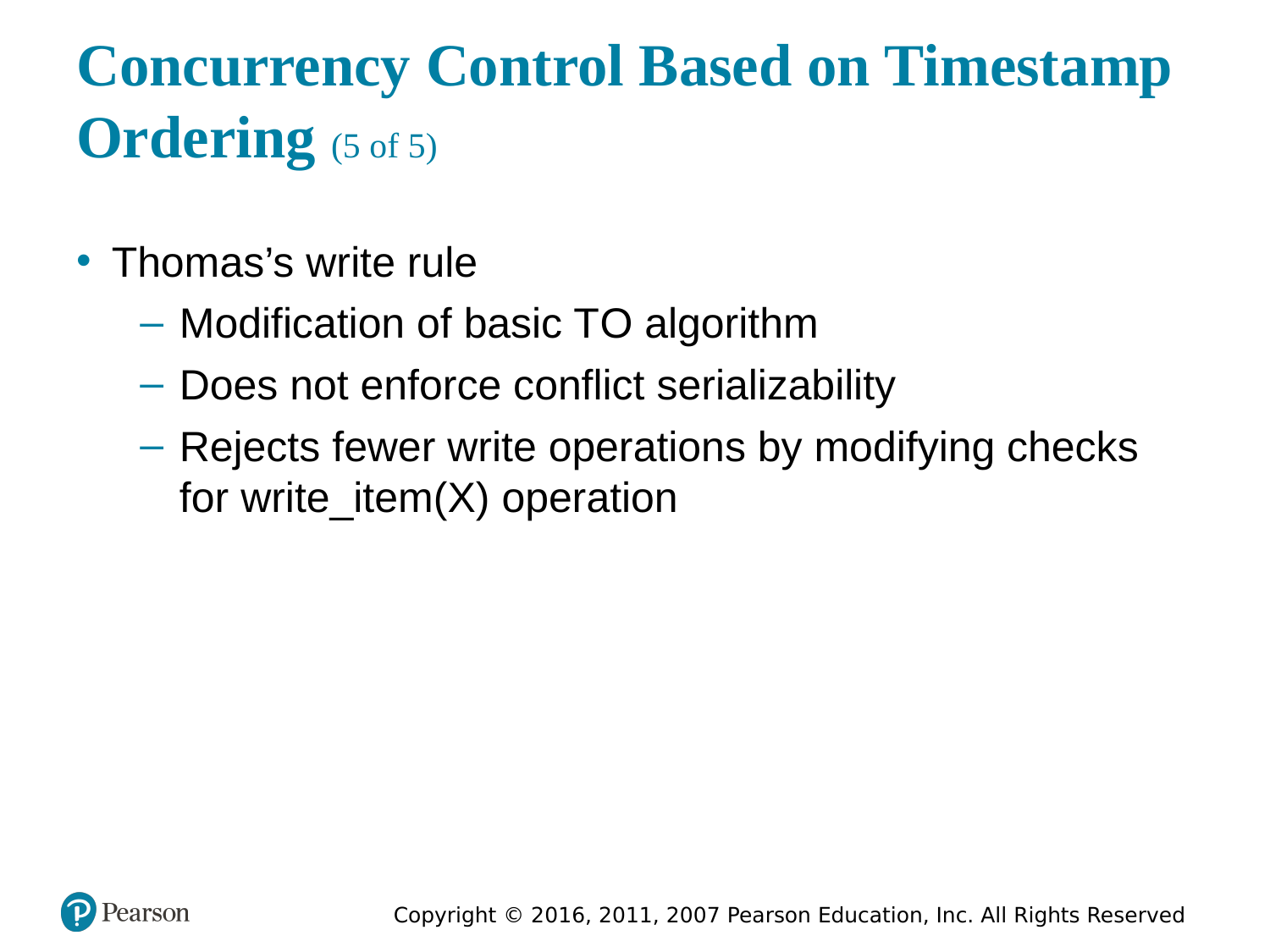

# Concurrency Control Based on Timestamp Ordering (5 of 5)
Thomas’s write rule
Modification of basic T O algorithm
Does not enforce conflict serializability
Rejects fewer write operations by modifying checks for write_item(X) operation